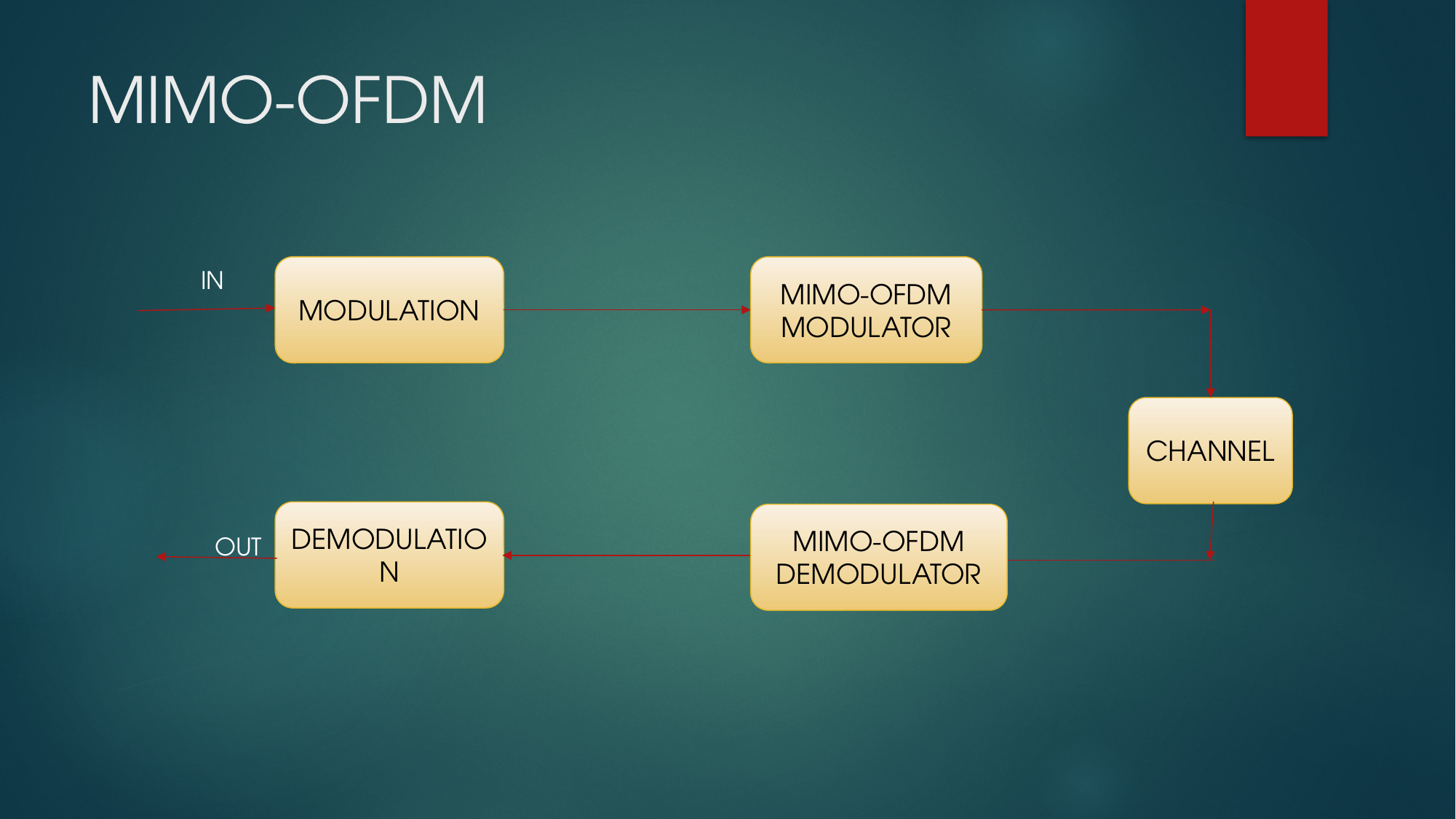

# MIMO-OFDM

        IN

            OUT
MODULATION
MIMO-OFDM
MODULATOR
CHANNEL
DEMODULATION
MIMO-OFDM
DEMODULATOR